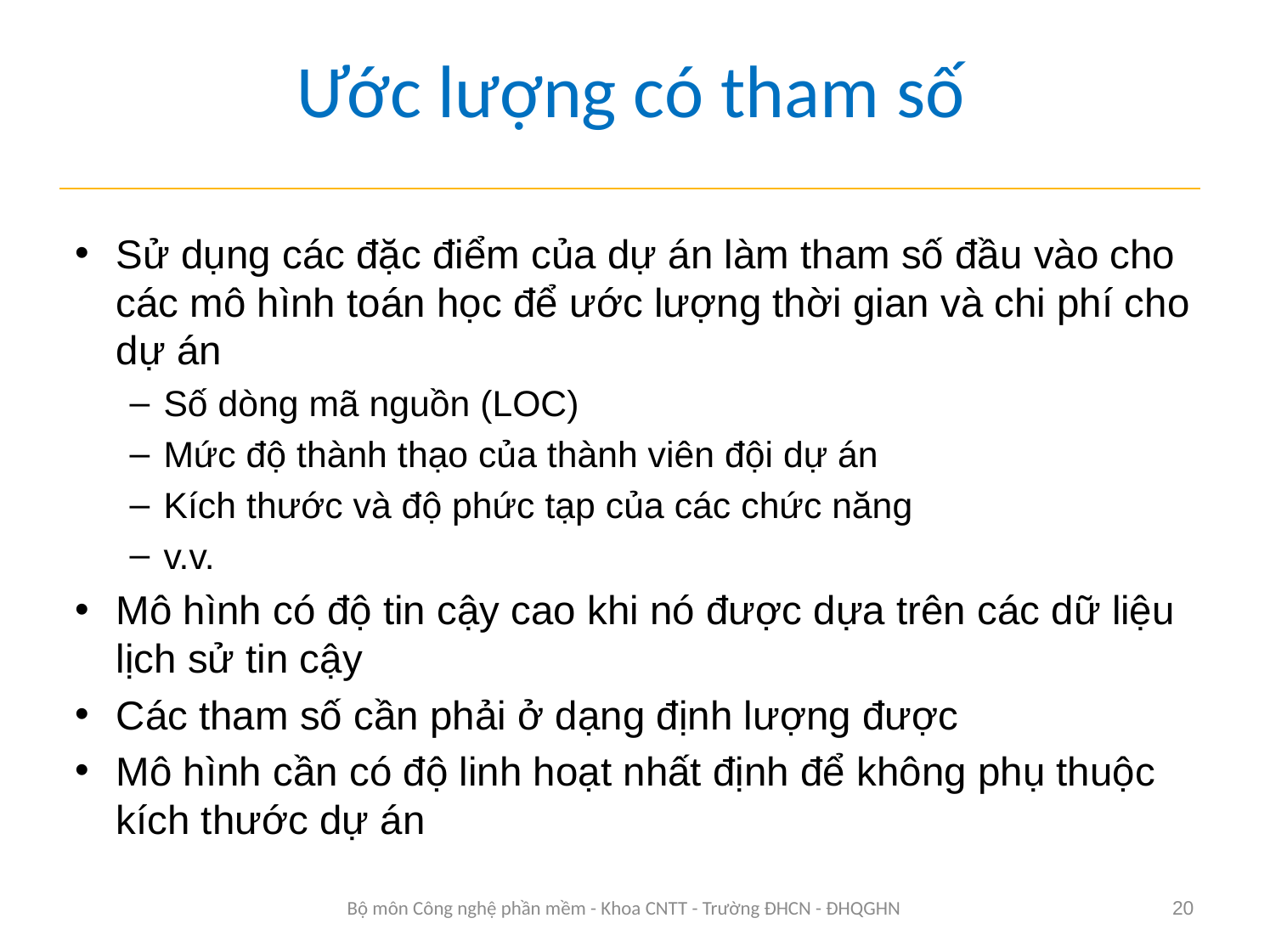

# Ước lượng có tham số
Sử dụng các đặc điểm của dự án làm tham số đầu vào cho các mô hình toán học để ước lượng thời gian và chi phí cho dự án
Số dòng mã nguồn (LOC)
Mức độ thành thạo của thành viên đội dự án
Kích thước và độ phức tạp của các chức năng
v.v.
Mô hình có độ tin cậy cao khi nó được dựa trên các dữ liệu lịch sử tin cậy
Các tham số cần phải ở dạng định lượng được
Mô hình cần có độ linh hoạt nhất định để không phụ thuộc kích thước dự án
Bộ môn Công nghệ phần mềm - Khoa CNTT - Trường ĐHCN - ĐHQGHN
20